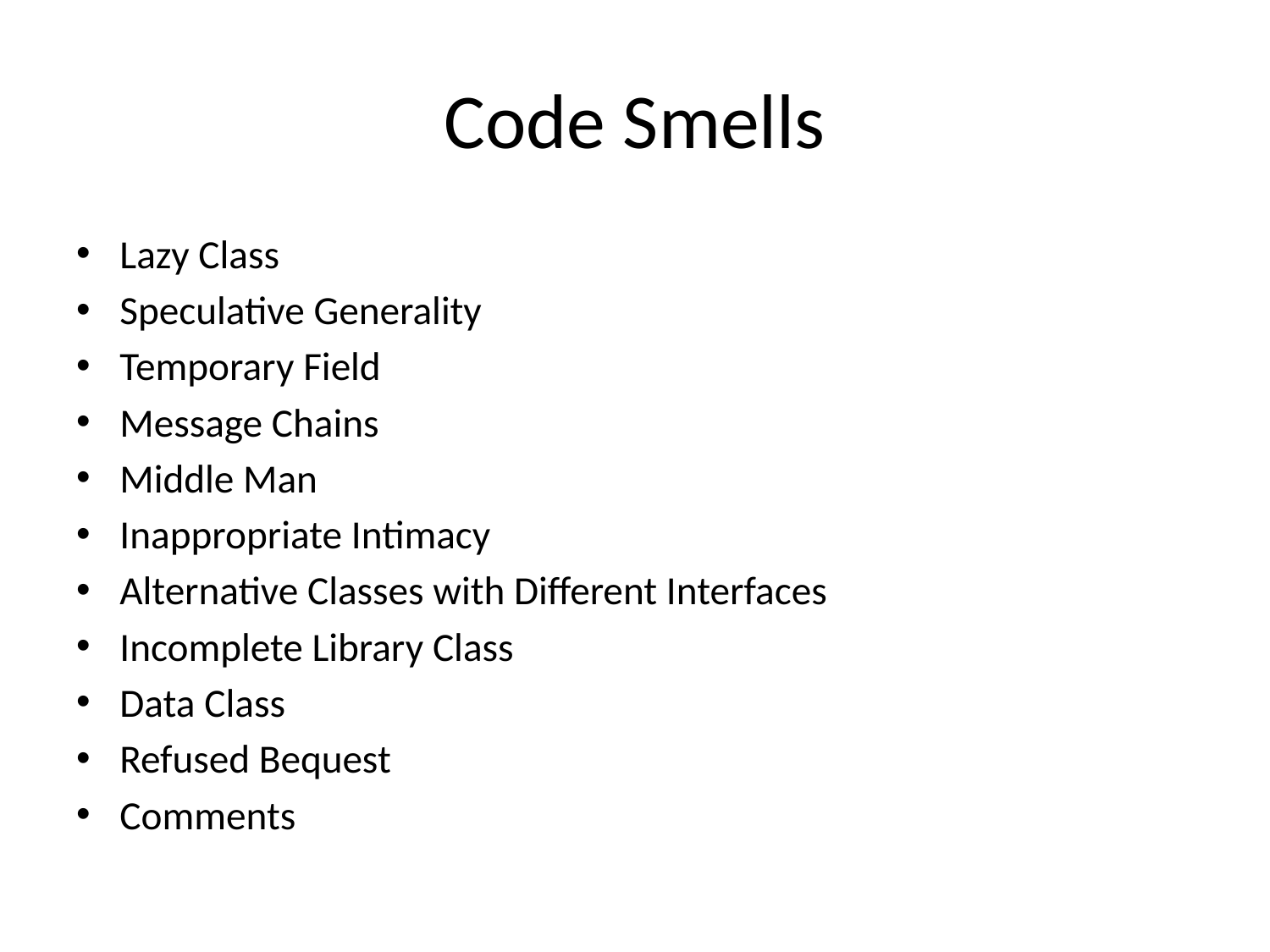

# Code Smells
Lazy Class
Speculative Generality
Temporary Field
Message Chains
Middle Man
Inappropriate Intimacy
Alternative Classes with Different Interfaces
Incomplete Library Class
Data Class
Refused Bequest
Comments